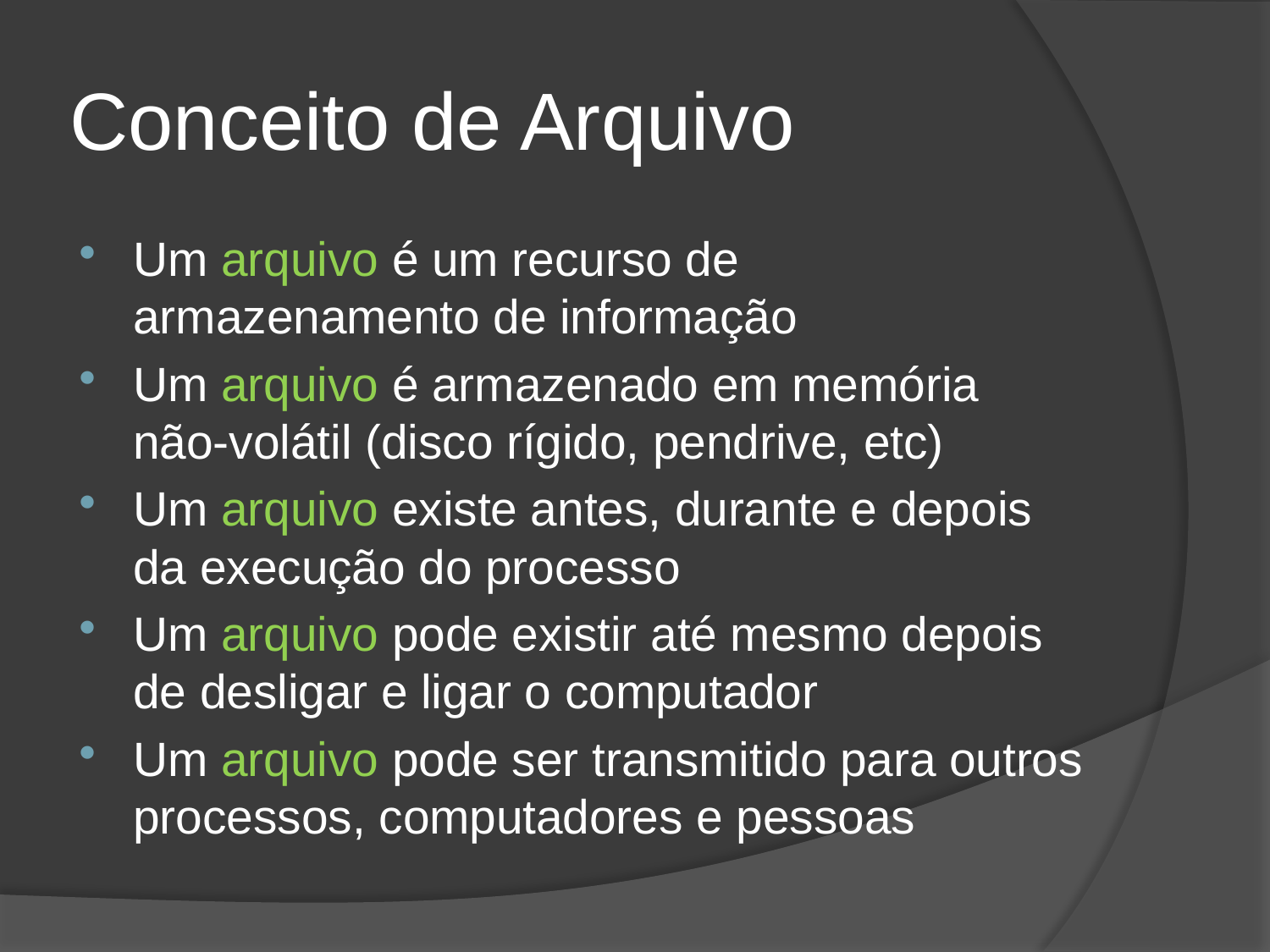

# Conceito de Arquivo
Um arquivo é um recurso de armazenamento de informação
Um arquivo é armazenado em memória não-volátil (disco rígido, pendrive, etc)
Um arquivo existe antes, durante e depois da execução do processo
Um arquivo pode existir até mesmo depois de desligar e ligar o computador
Um arquivo pode ser transmitido para outros processos, computadores e pessoas